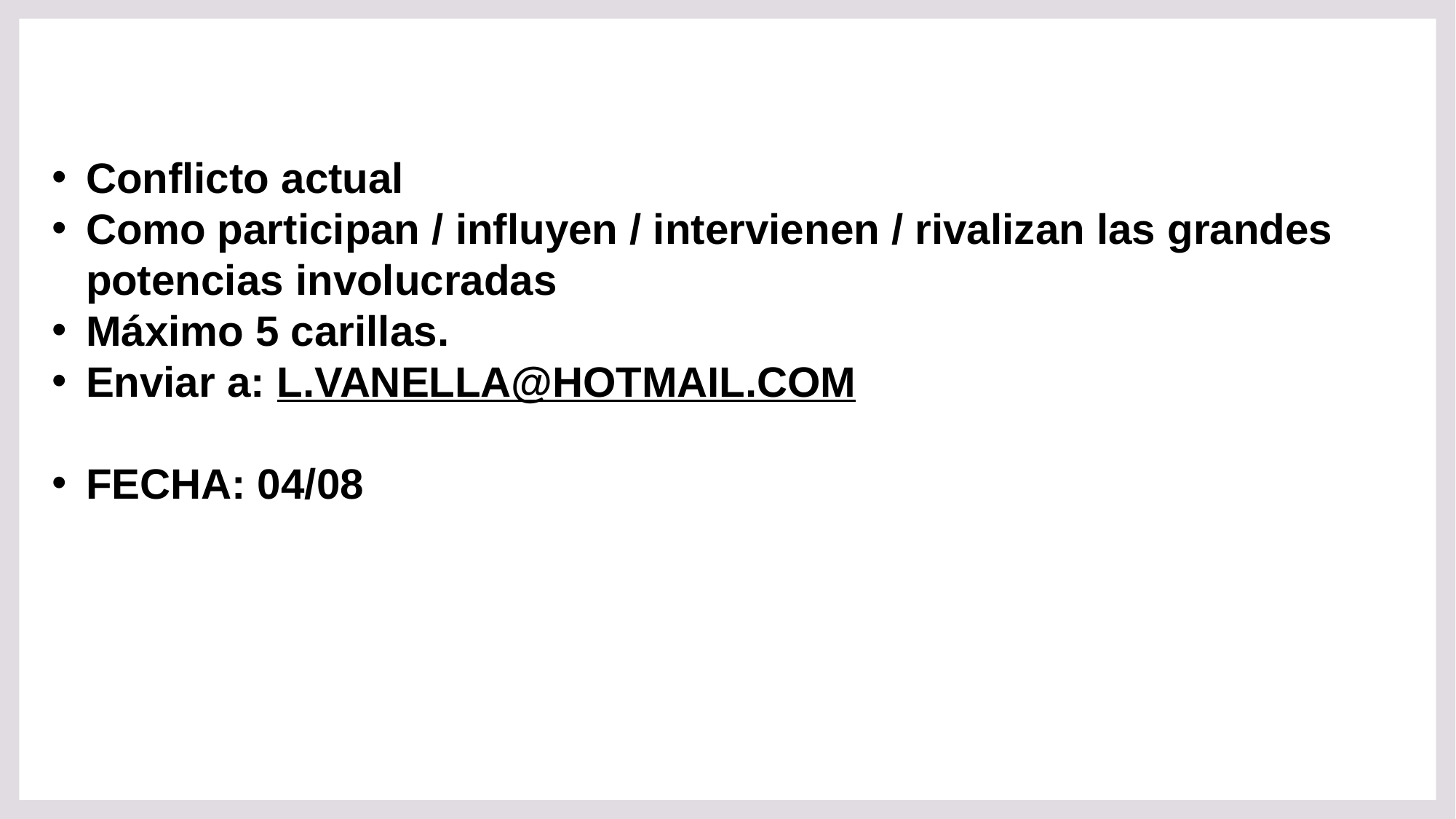

Conflicto actual
Como participan / influyen / intervienen / rivalizan las grandes potencias involucradas
Máximo 5 carillas.
Enviar a: L.VANELLA@HOTMAIL.COM

FECHA: 04/08